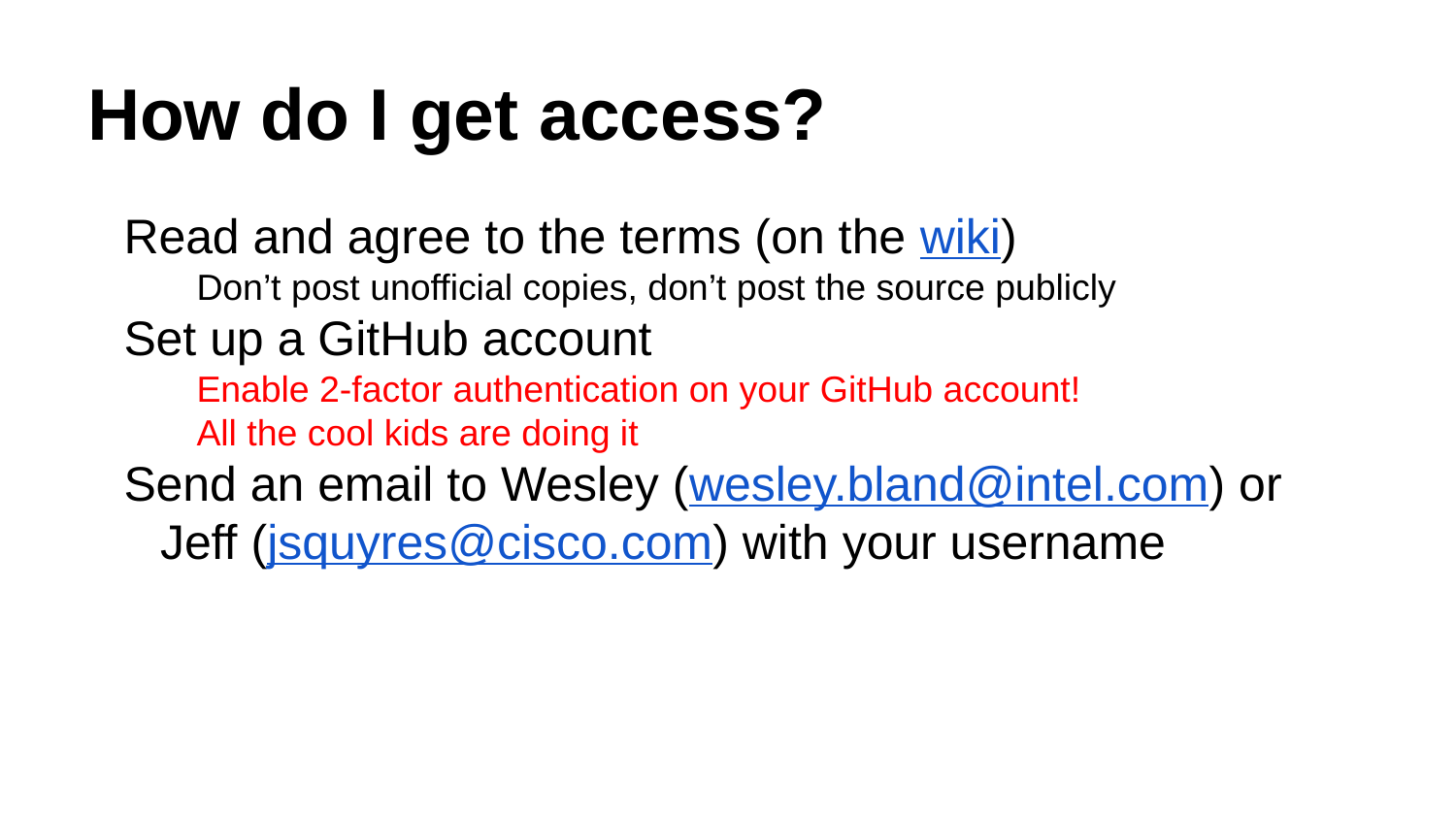

# How do I get access?
Read and agree to the terms (on the wiki)
Don’t post unofficial copies, don’t post the source publicly
Set up a GitHub account
Enable 2-factor authentication on your GitHub account!
All the cool kids are doing it
Send an email to Wesley (wesley.bland@intel.com) or Jeff (jsquyres@cisco.com) with your username